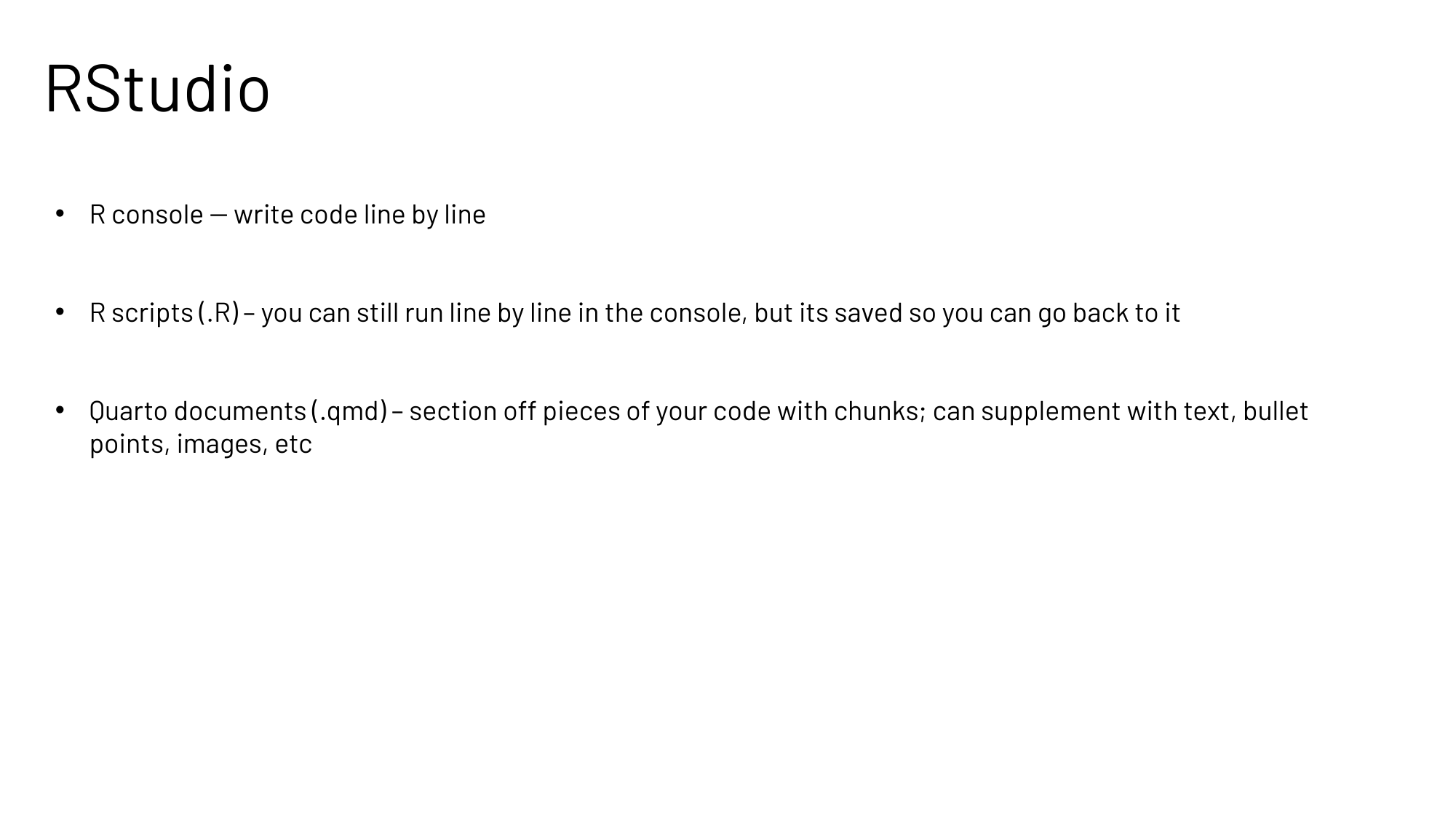

# RStudio
R console -- write code line by line

R scripts (.R) – you can still run line by line in the console, but its saved so you can go back to it

Quarto documents (.qmd) – section off pieces of your code with chunks; can supplement with text, bullet points, images, etc